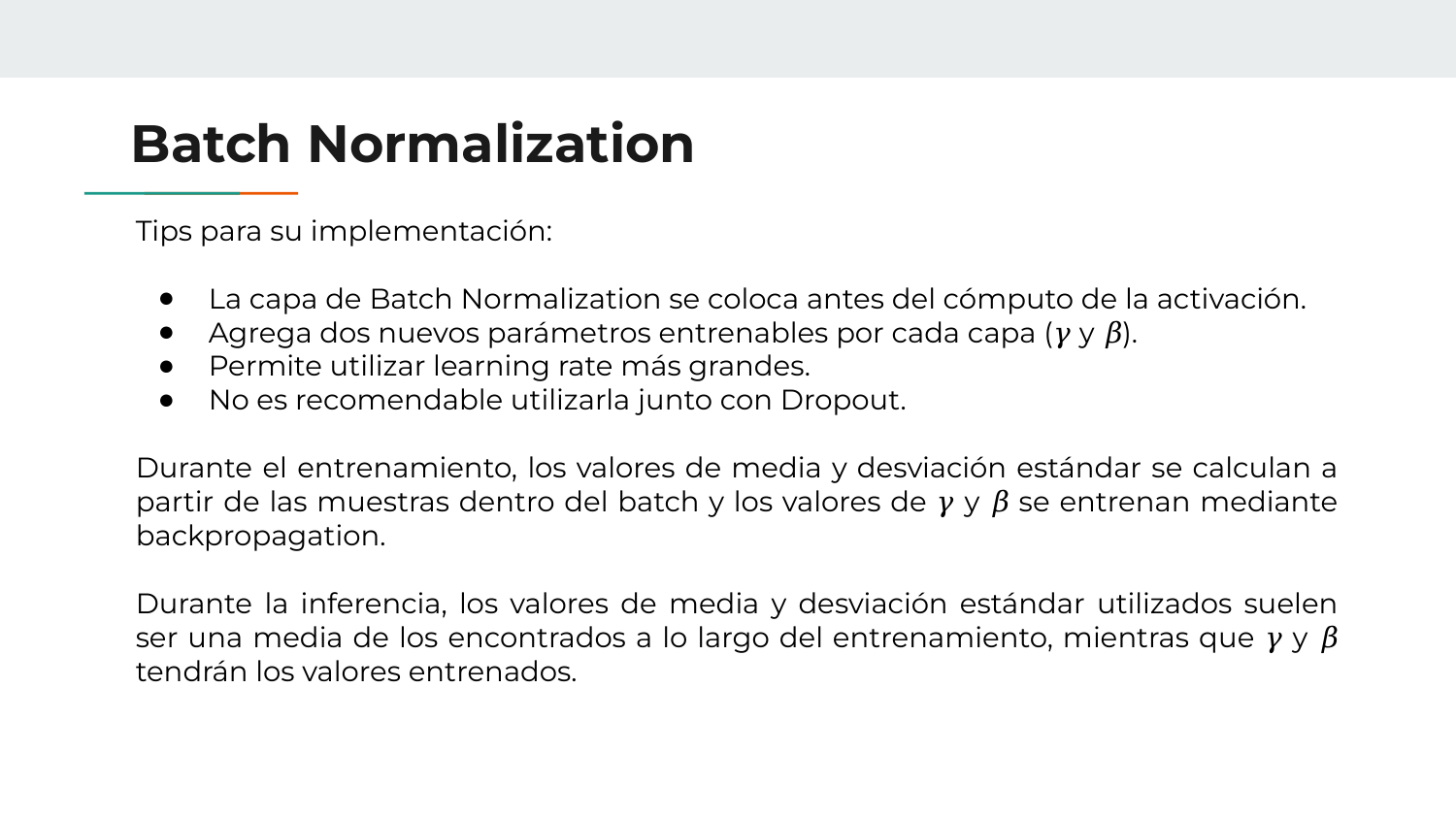

# Batch Normalization
Tips para su implementación:

La capa de Batch Normalization se coloca antes del cómputo de la activación.
Agrega dos nuevos parámetros entrenables por cada capa (𝛾 y 𝛽).
Permite utilizar learning rate más grandes.
No es recomendable utilizarla junto con Dropout.

Durante el entrenamiento, los valores de media y desviación estándar se calculan a partir de las muestras dentro del batch y los valores de 𝛾 y 𝛽 se entrenan mediante backpropagation.

Durante la inferencia, los valores de media y desviación estándar utilizados suelen ser una media de los encontrados a lo largo del entrenamiento, mientras que 𝛾 y 𝛽 tendrán los valores entrenados.